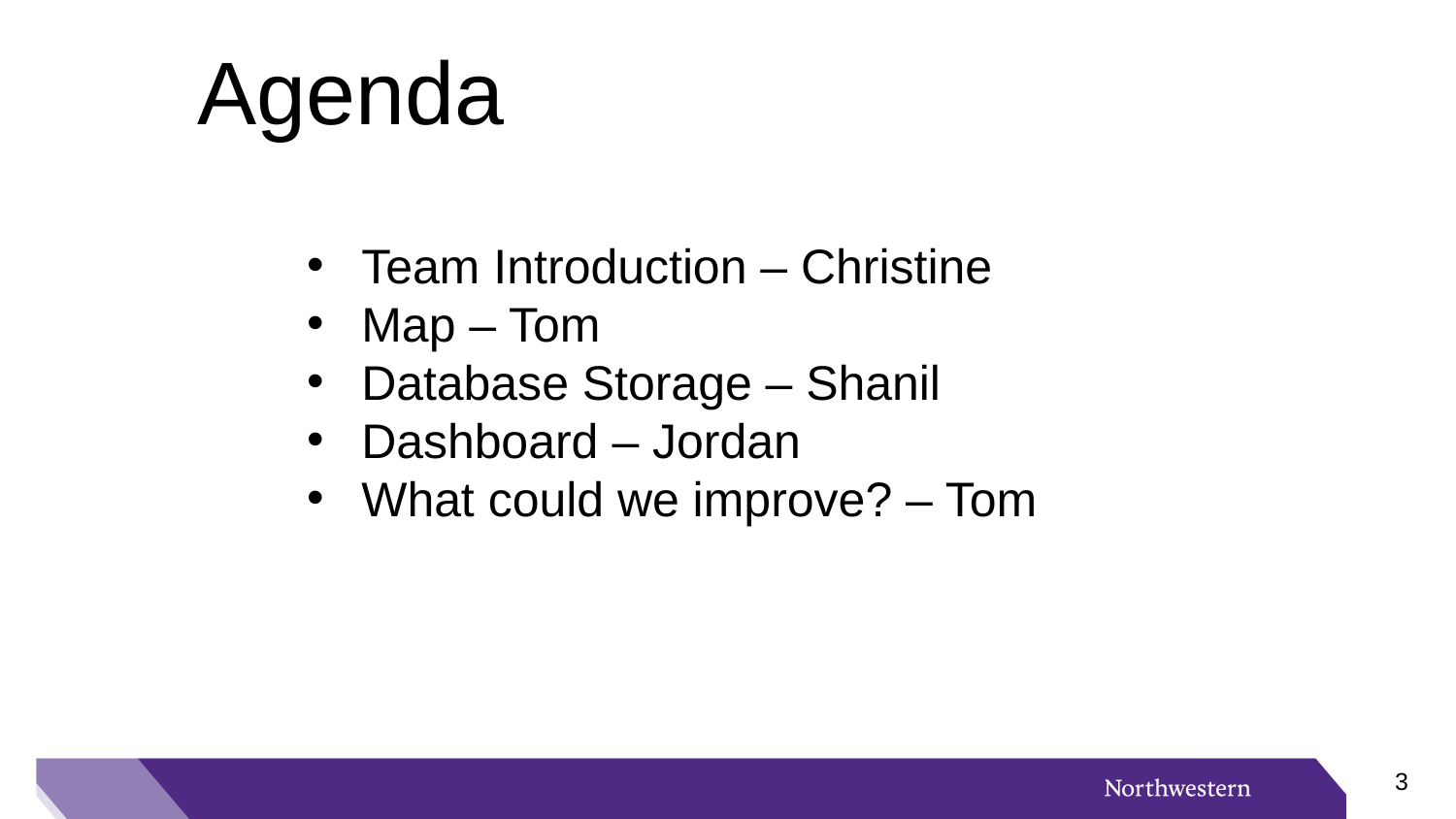

Agenda
Team Introduction – Christine
Map – Tom
Database Storage – Shanil
Dashboard – Jordan
What could we improve? – Tom
3